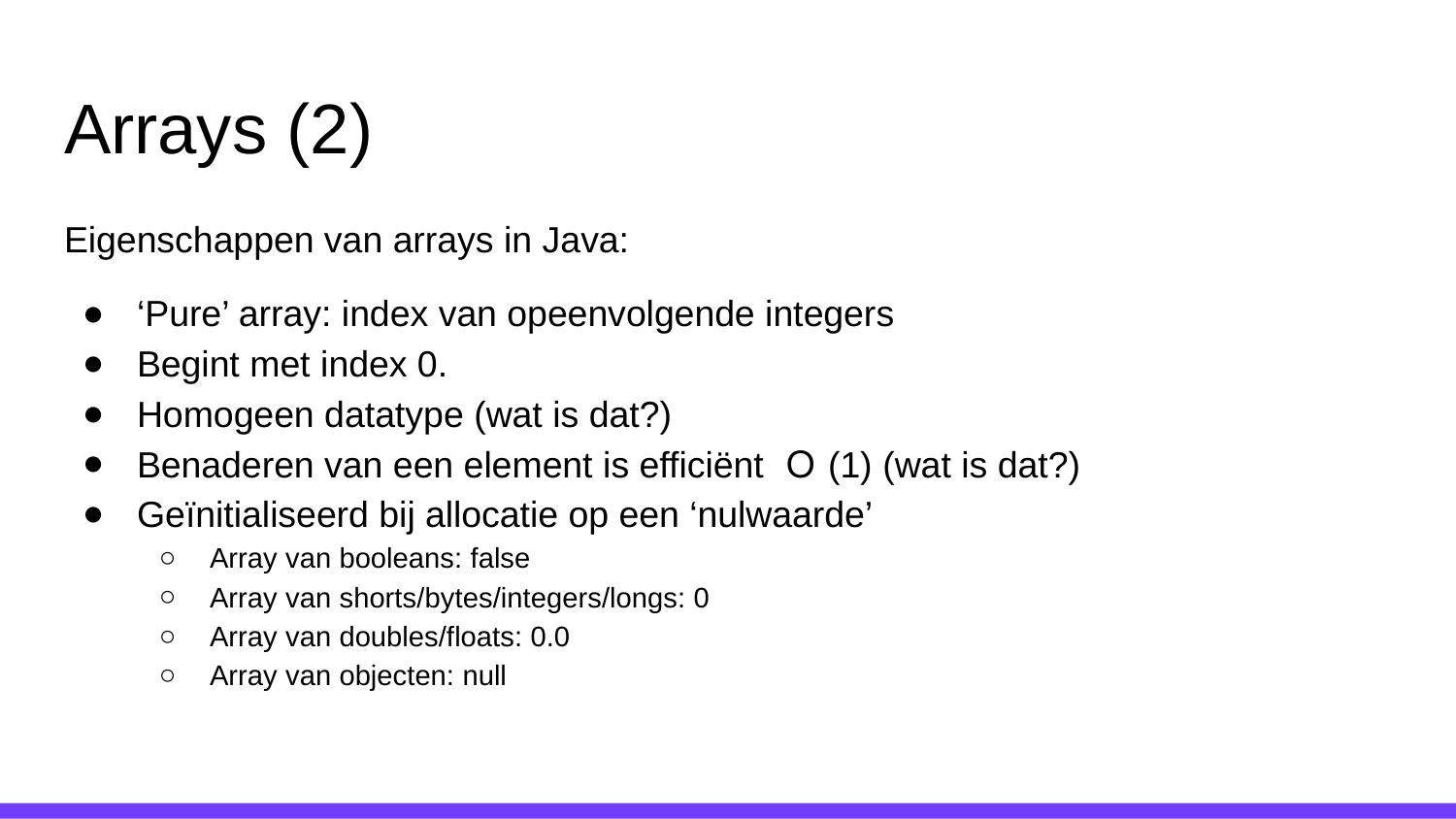

# Arrays (2)
Eigenschappen van arrays in Java:
‘Pure’ array: index van opeenvolgende integers
Begint met index 0.
Homogeen datatype (wat is dat?)
Benaderen van een element is efficiënt Ｏ(1) (wat is dat?)
Geïnitialiseerd bij allocatie op een ‘nulwaarde’
Array van booleans: false
Array van shorts/bytes/integers/longs: 0
Array van doubles/floats: 0.0
Array van objecten: null